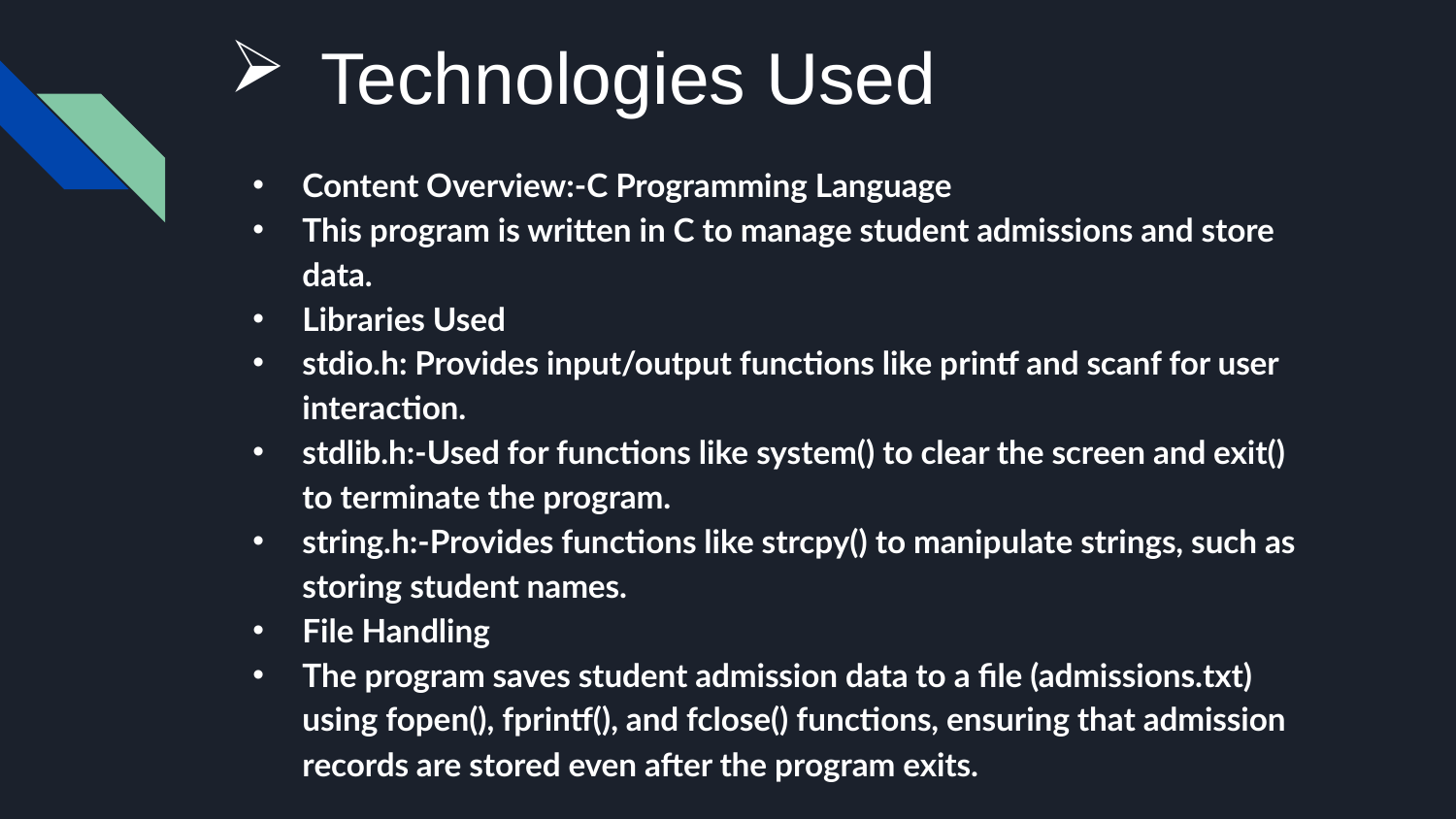

# Technologies Used
Content Overview:-C Programming Language
This program is written in C to manage student admissions and store data.
Libraries Used
stdio.h: Provides input/output functions like printf and scanf for user interaction.
stdlib.h:-Used for functions like system() to clear the screen and exit() to terminate the program.
string.h:-Provides functions like strcpy() to manipulate strings, such as storing student names.
File Handling
The program saves student admission data to a file (admissions.txt) using fopen(), fprintf(), and fclose() functions, ensuring that admission records are stored even after the program exits.